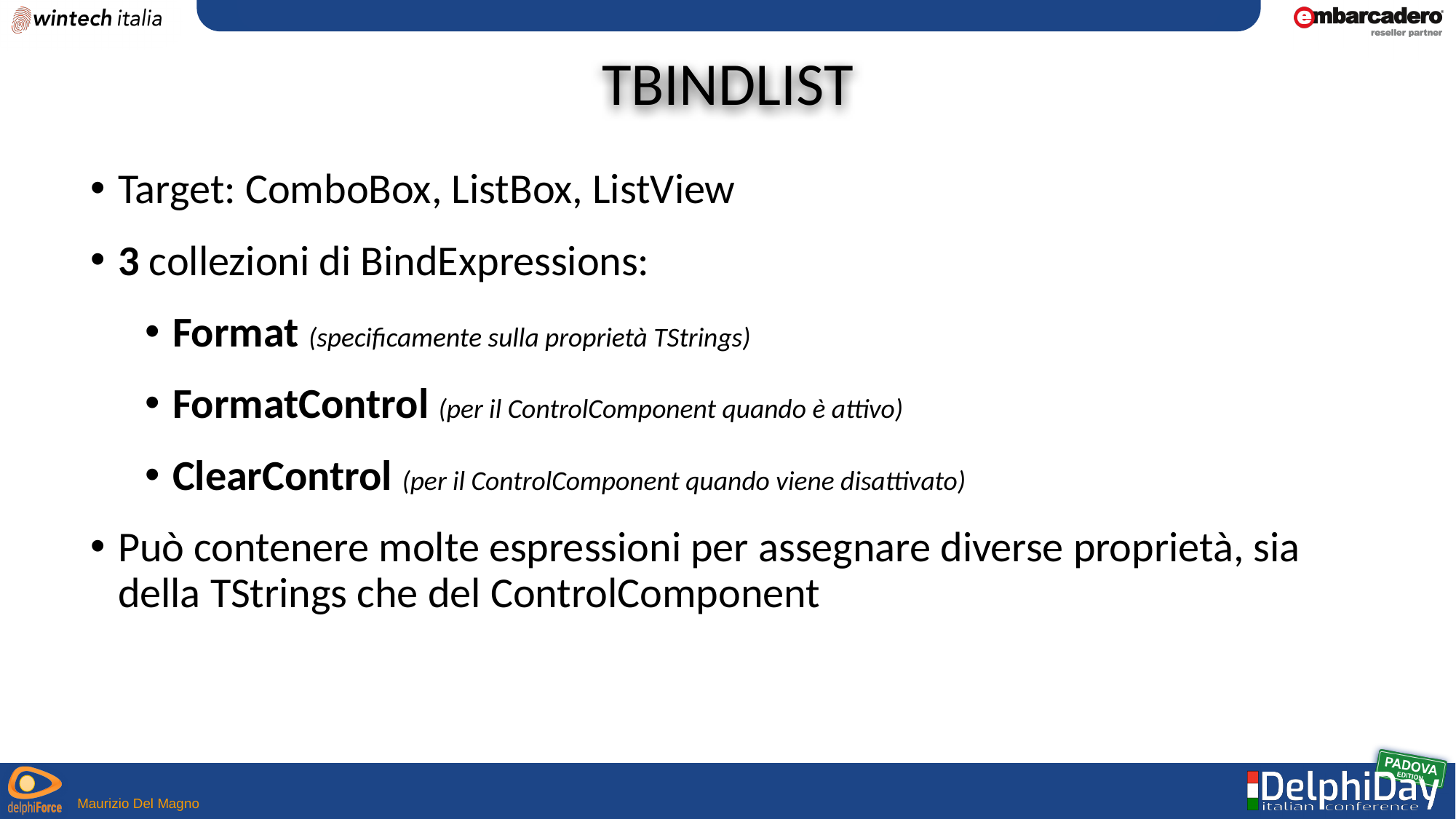

# TBindList
Target: ComboBox, ListBox, ListView
3 collezioni di BindExpressions:
Format (specificamente sulla proprietà TStrings)
FormatControl (per il ControlComponent quando è attivo)
ClearControl (per il ControlComponent quando viene disattivato)
Può contenere molte espressioni per assegnare diverse proprietà, sia della TStrings che del ControlComponent